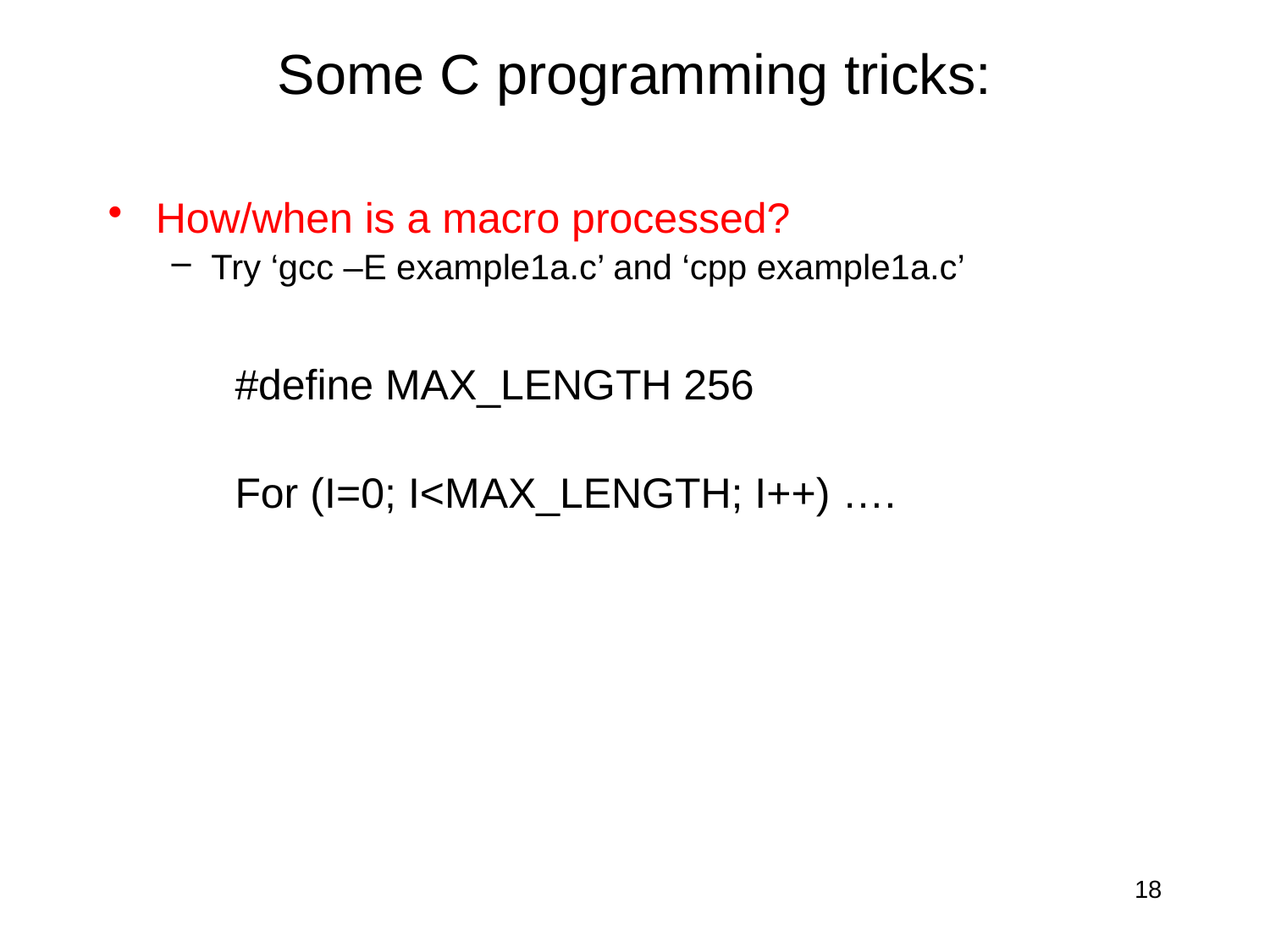

# Some C programming tricks:
How/when is a macro processed?
Try ‘gcc –E example1a.c’ and ‘cpp example1a.c’

#define MAX_LENGTH 256

For (I=0; I<MAX_LENGTH; I++) ….
18